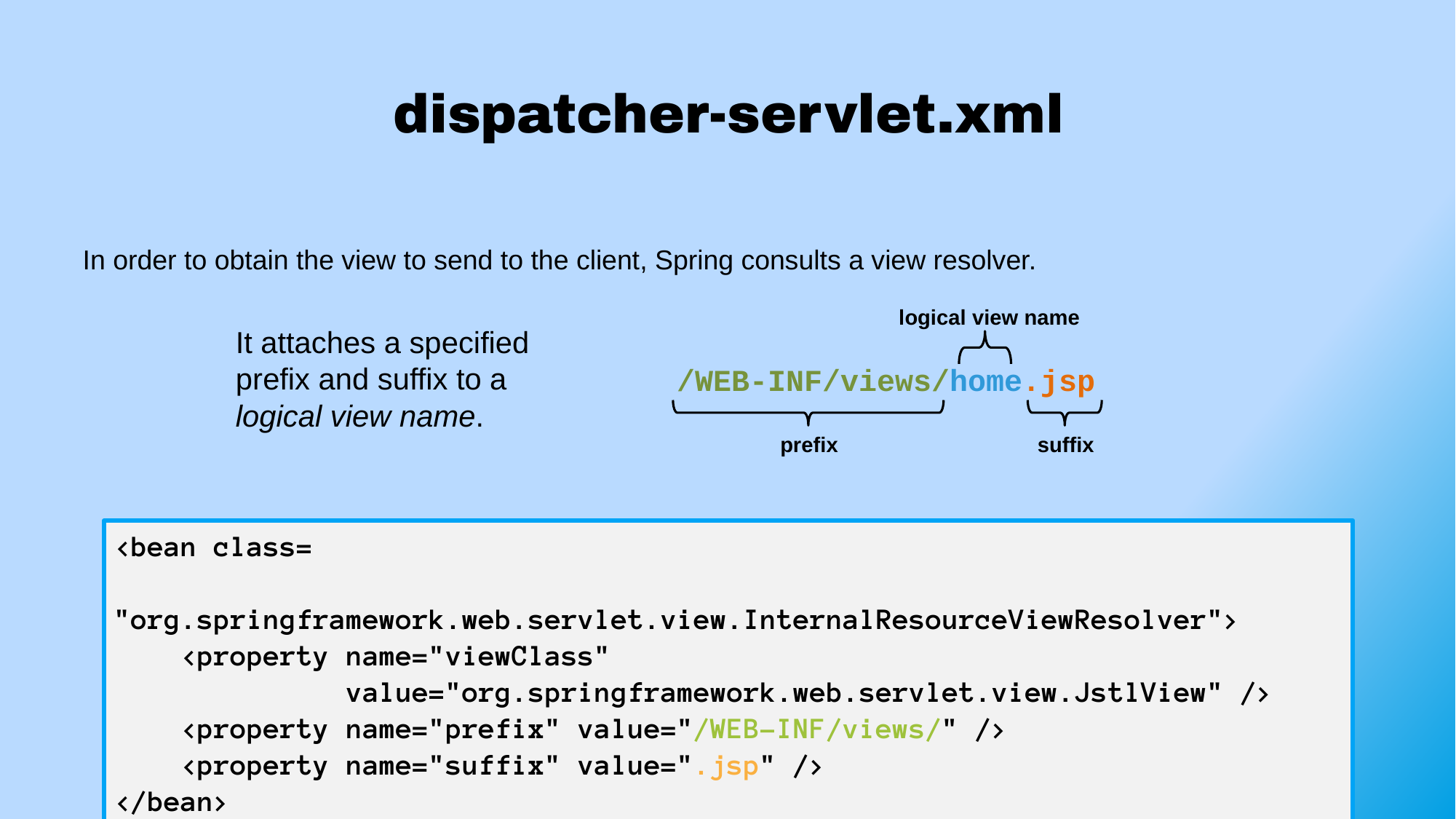

# dispatcher-servlet.xml
In order to obtain the view to send to the client, Spring consults a view resolver.

logical view name

/WEB-INF/views/home.jsp

prefix
suffix
It attaches a specified prefix and suffix to a logical view name.
<bean class=
	"org.springframework.web.servlet.view.InternalResourceViewResolver">
    <property name="viewClass"
              value="org.springframework.web.servlet.view.JstlView" />
    <property name="prefix" value="/WEB-INF/views/" />
    <property name="suffix" value=".jsp" />
</bean>